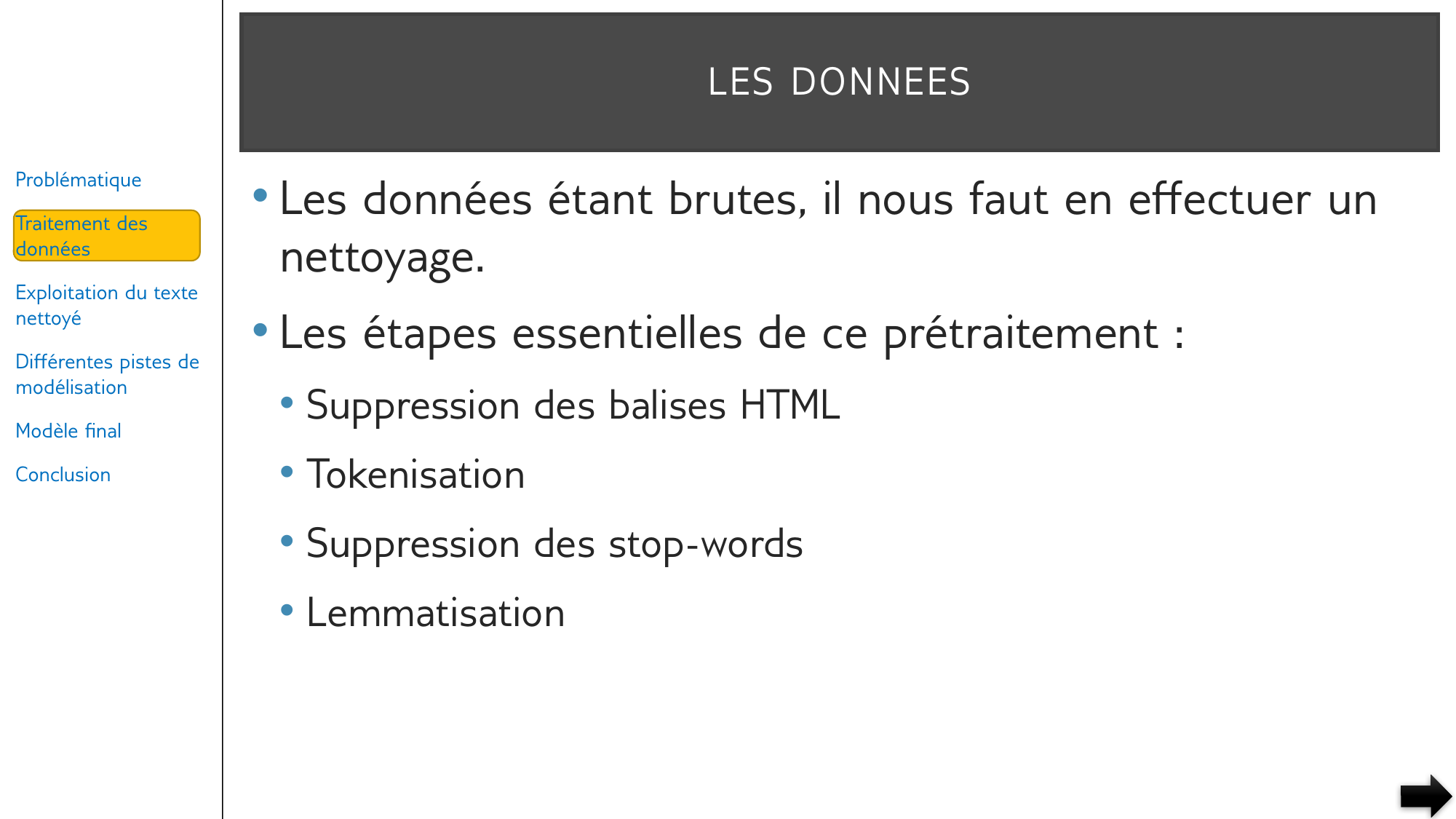

# LES DONNEES
Les données étant brutes, il nous faut en effectuer un nettoyage.
Les étapes essentielles de ce prétraitement :
Suppression des balises HTML
Tokenisation
Suppression des stop-words
Lemmatisation